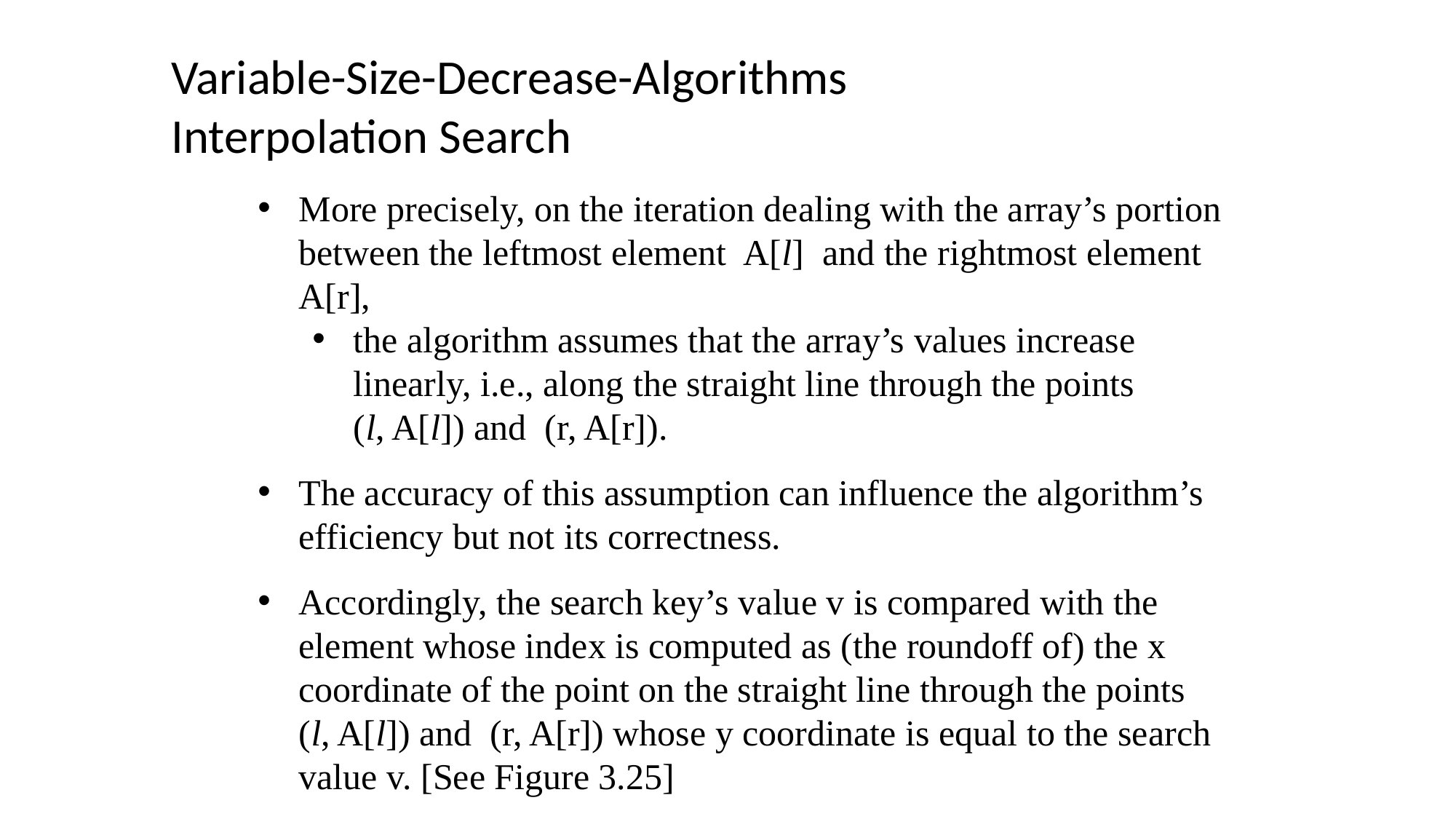

Variable-Size-Decrease-Algorithms
Interpolation Search
More precisely, on the iteration dealing with the array’s portion between the leftmost element  A[l]  and the rightmost element  A[r],
the algorithm assumes that the array’s values increase linearly, i.e., along the straight line through the points          (l, A[l]) and  (r, A[r]).

The accuracy of this assumption can influence the algorithm’s efficiency but not its correctness.

Accordingly, the search key’s value v is compared with the element whose index is computed as (the roundoff of) the x coordinate of the point on the straight line through the points     (l, A[l]) and  (r, A[r]) whose y coordinate is equal to the search value v. [See Figure 3.25]